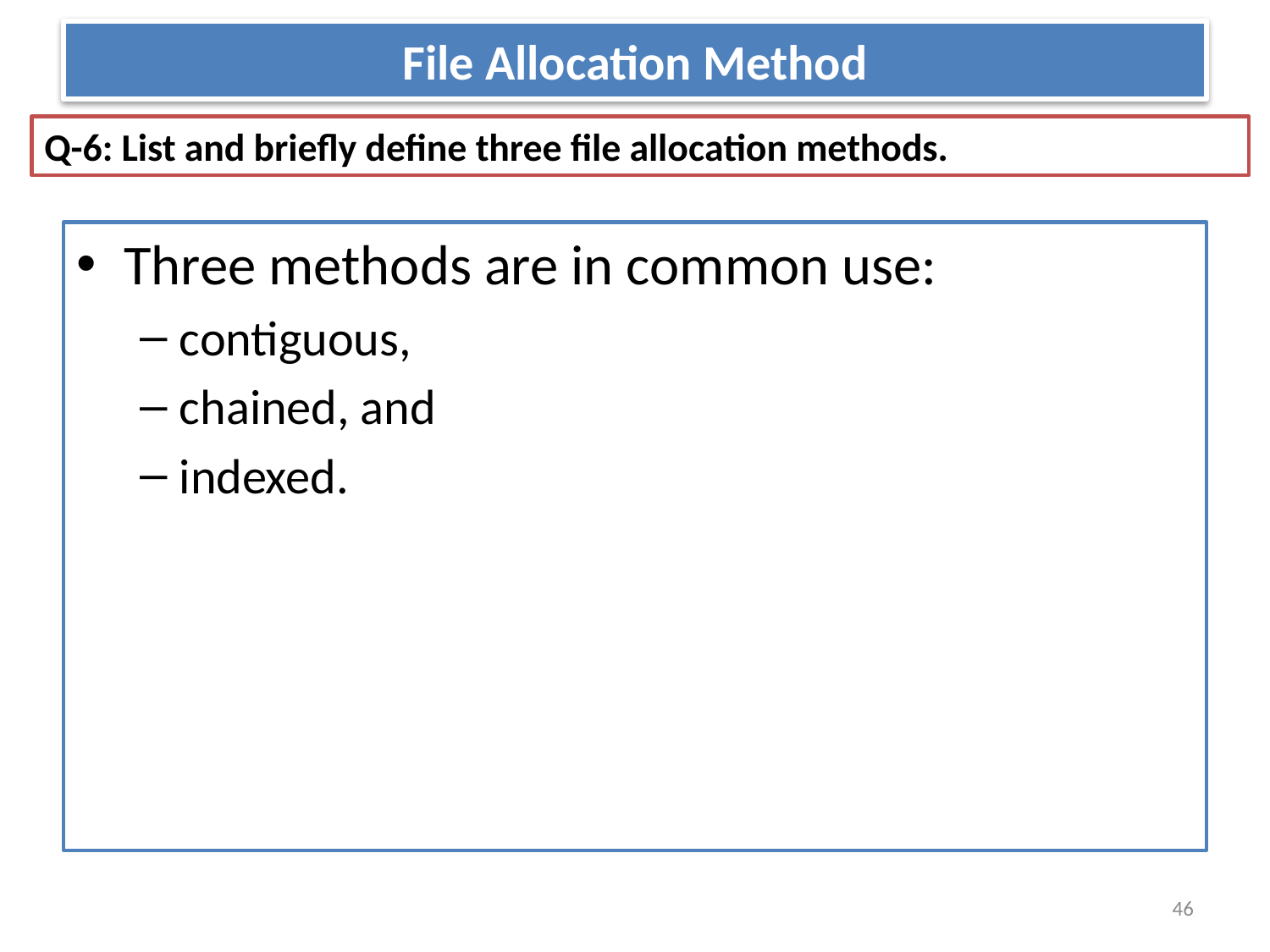

# File Allocation Method
Q-6: List and briefly define three file allocation methods.
Three methods are in common use:
contiguous,
chained, and
indexed.
46